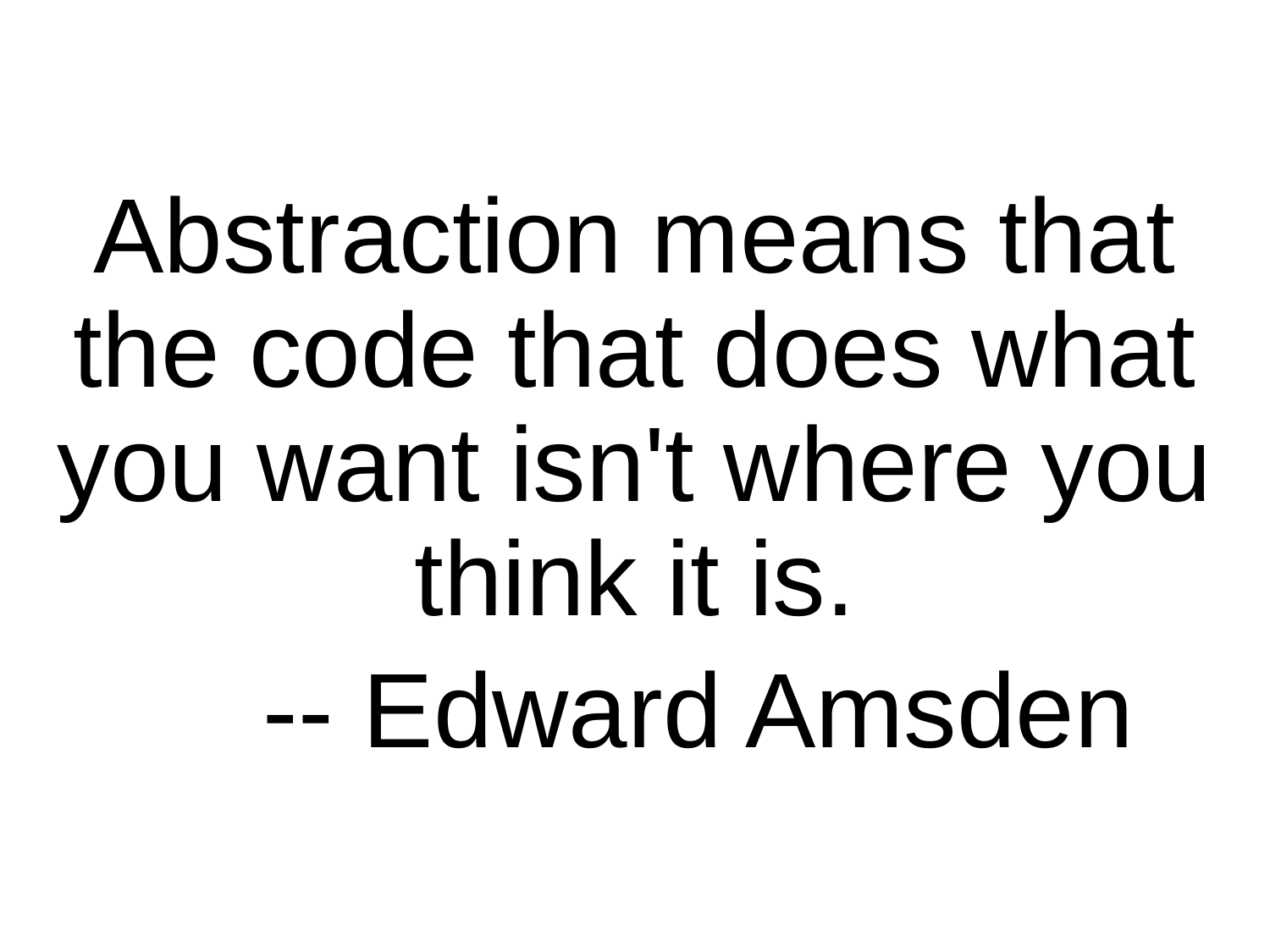

Abstraction means that the code that does what you want isn't where you think it is.
	-- Edward Amsden